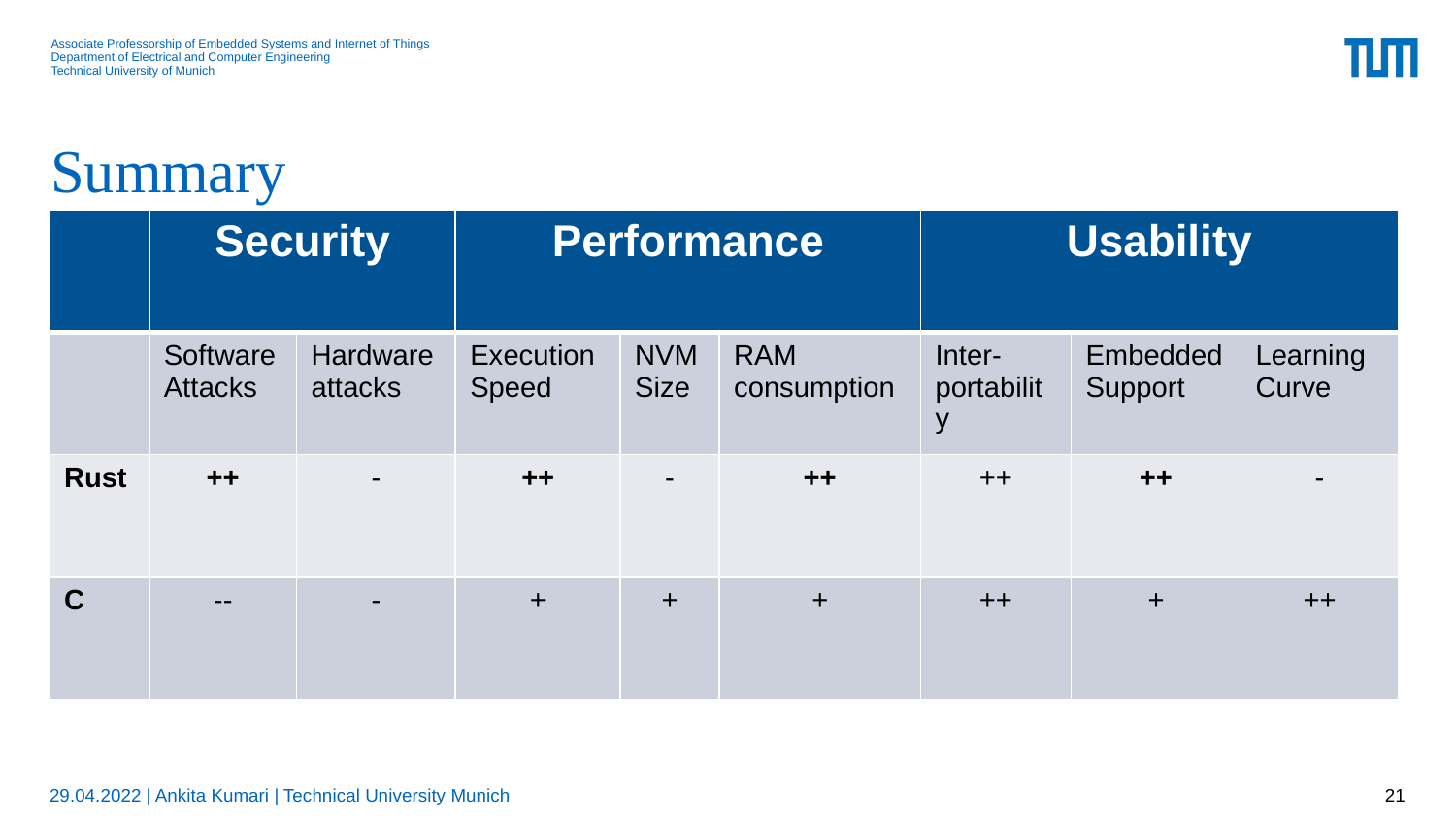

Summary
|  | Security |  | Performance |  |  | Usability |  |  |
| --- | --- | --- | --- | --- | --- | --- | --- | --- |
|  | Software Attacks | Hardware attacks | Execution Speed | NVM Size | RAM consumption | Inter-portability | Embedded Support | Learning Curve |
| Rust | ++ | - | ++ | - | ++ | ++ | ++ | - |
| C | -- | - | + | + | + | ++ | + | ++ |
29.04.2022 | Ankita Kumari | Technical University Munich
21